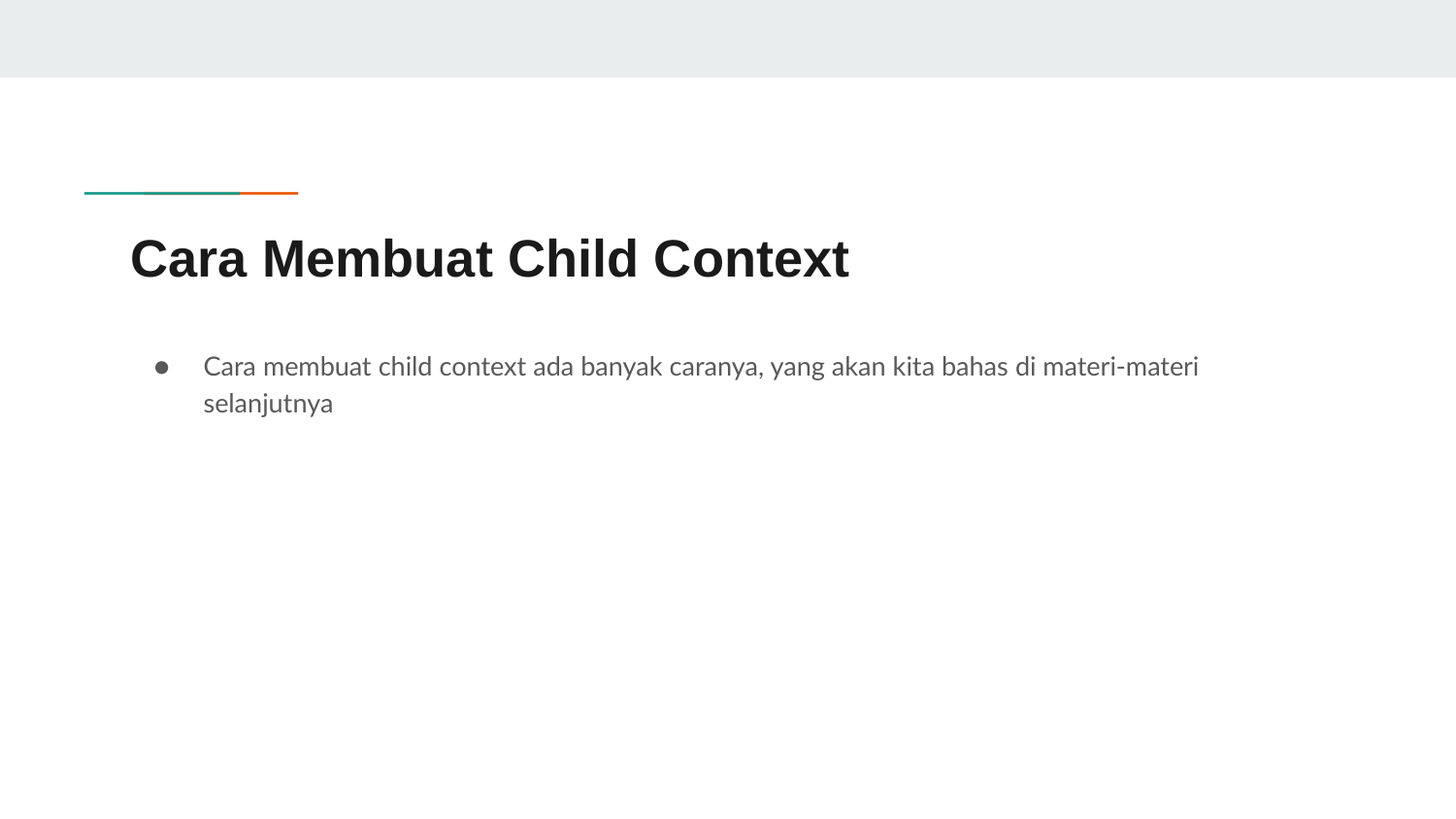

# Cara Membuat Child Context
Cara membuat child context ada banyak caranya, yang akan kita bahas di materi-materi selanjutnya